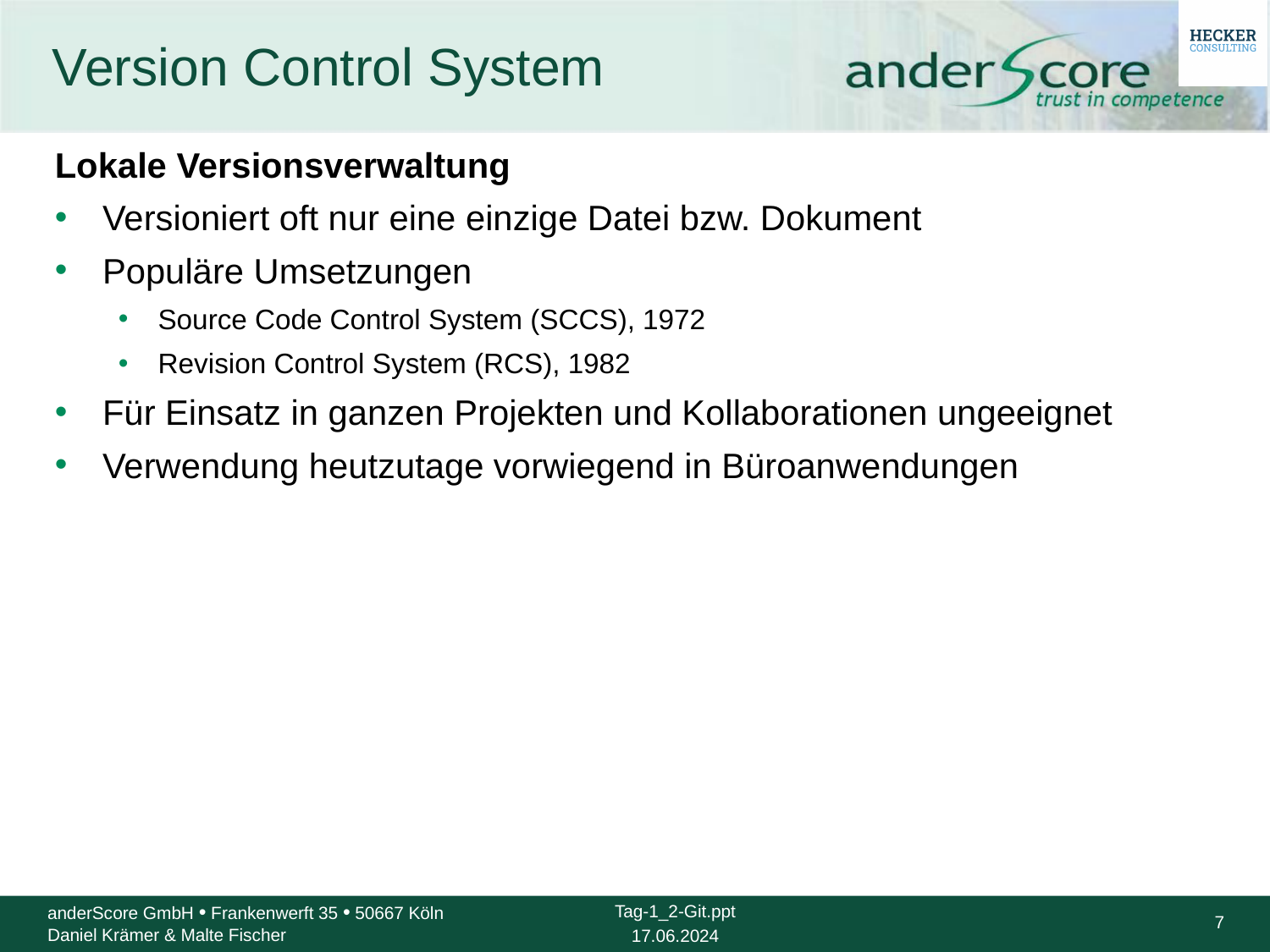

# Version Control System
Lokale Versionsverwaltung
Versioniert oft nur eine einzige Datei bzw. Dokument
Populäre Umsetzungen
Source Code Control System (SCCS), 1972
Revision Control System (RCS), 1982
Für Einsatz in ganzen Projekten und Kollaborationen ungeeignet
Verwendung heutzutage vorwiegend in Büroanwendungen